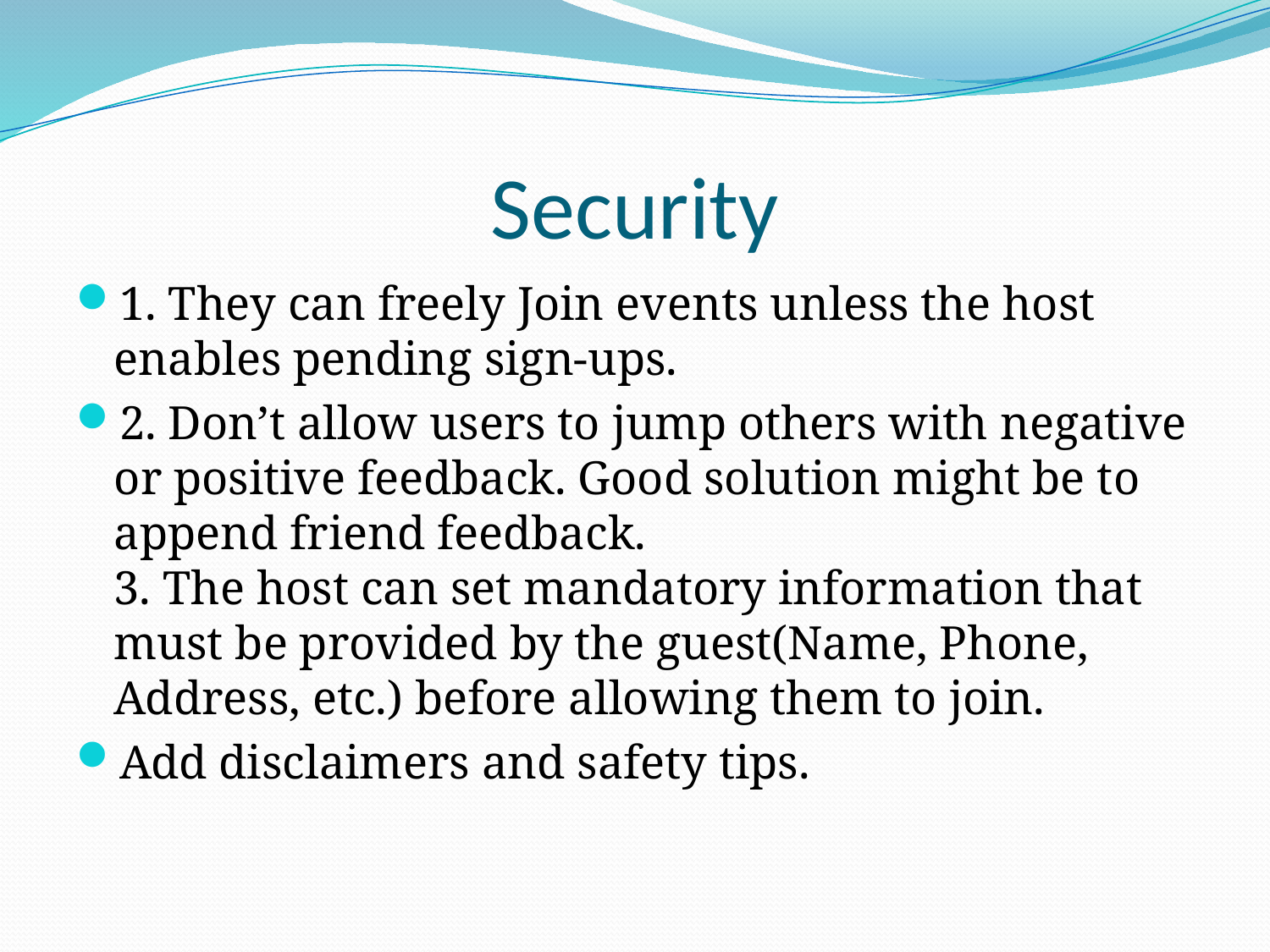

# Security
1. They can freely Join events unless the host enables pending sign-ups.
2. Don’t allow users to jump others with negative or positive feedback. Good solution might be to append friend feedback.
3. The host can set mandatory information that must be provided by the guest(Name, Phone, Address, etc.) before allowing them to join.
Add disclaimers and safety tips.